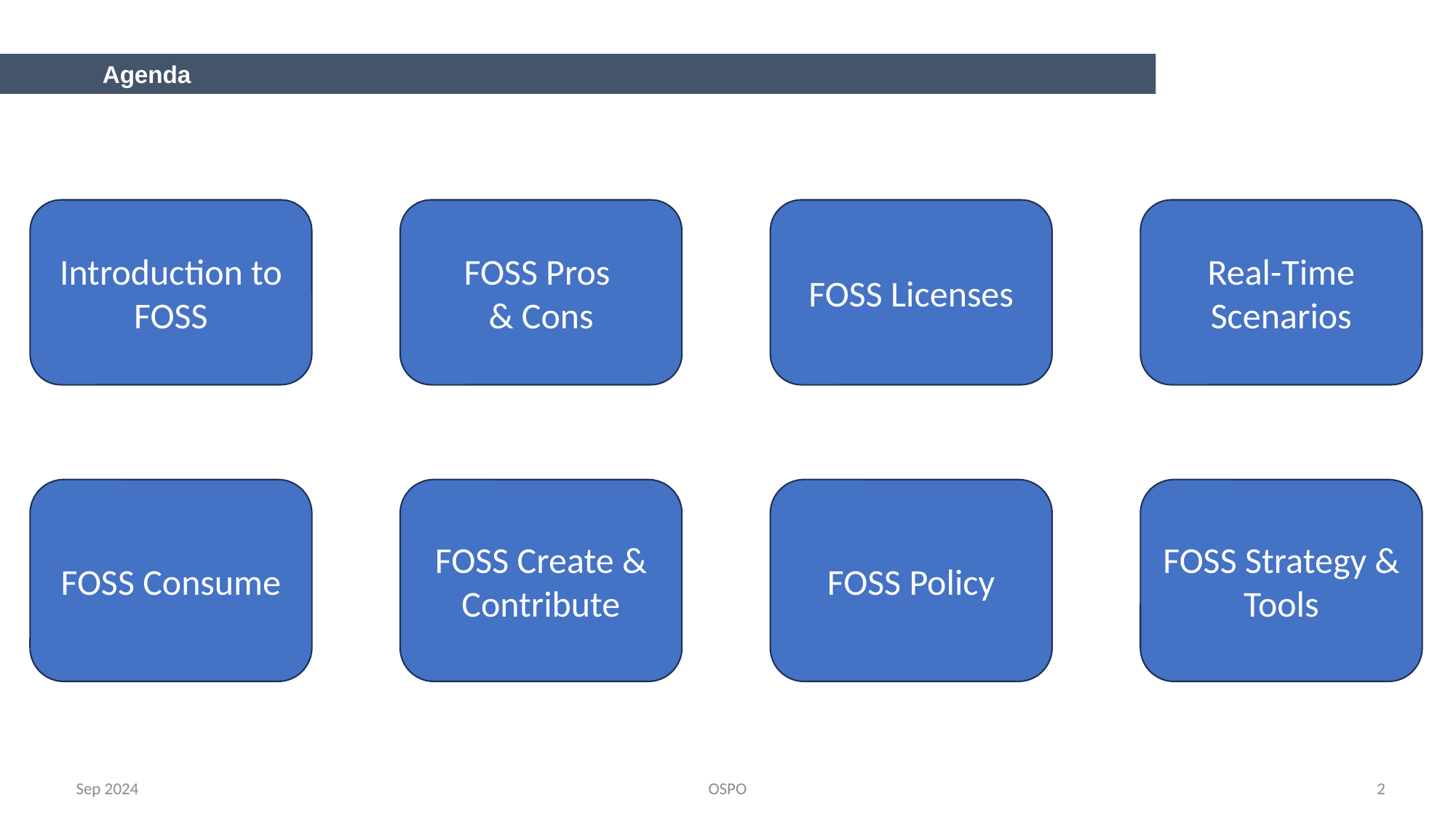

Agenda
Introduction to FOSS
FOSS Pros
& Cons
FOSS Licenses
Real-Time Scenarios
FOSS Consume
FOSS Create & Contribute
FOSS Policy
FOSS Strategy & Tools
OSPO
Sep 2024
2